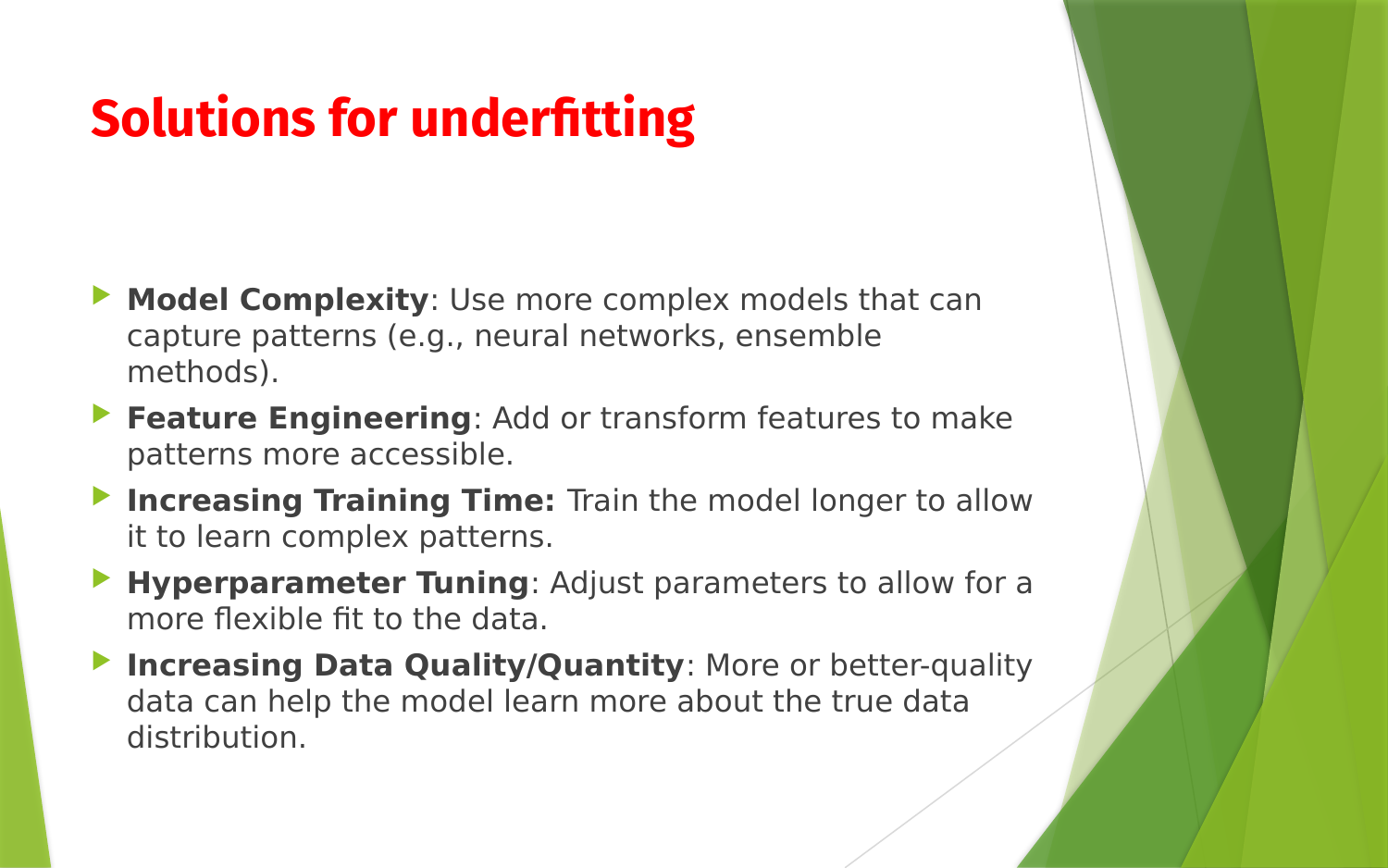

# Solutions for underfitting
Model Complexity: Use more complex models that can capture patterns (e.g., neural networks, ensemble methods).
Feature Engineering: Add or transform features to make patterns more accessible.
Increasing Training Time: Train the model longer to allow it to learn complex patterns.
Hyperparameter Tuning: Adjust parameters to allow for a more flexible fit to the data.
Increasing Data Quality/Quantity: More or better-quality data can help the model learn more about the true data distribution.